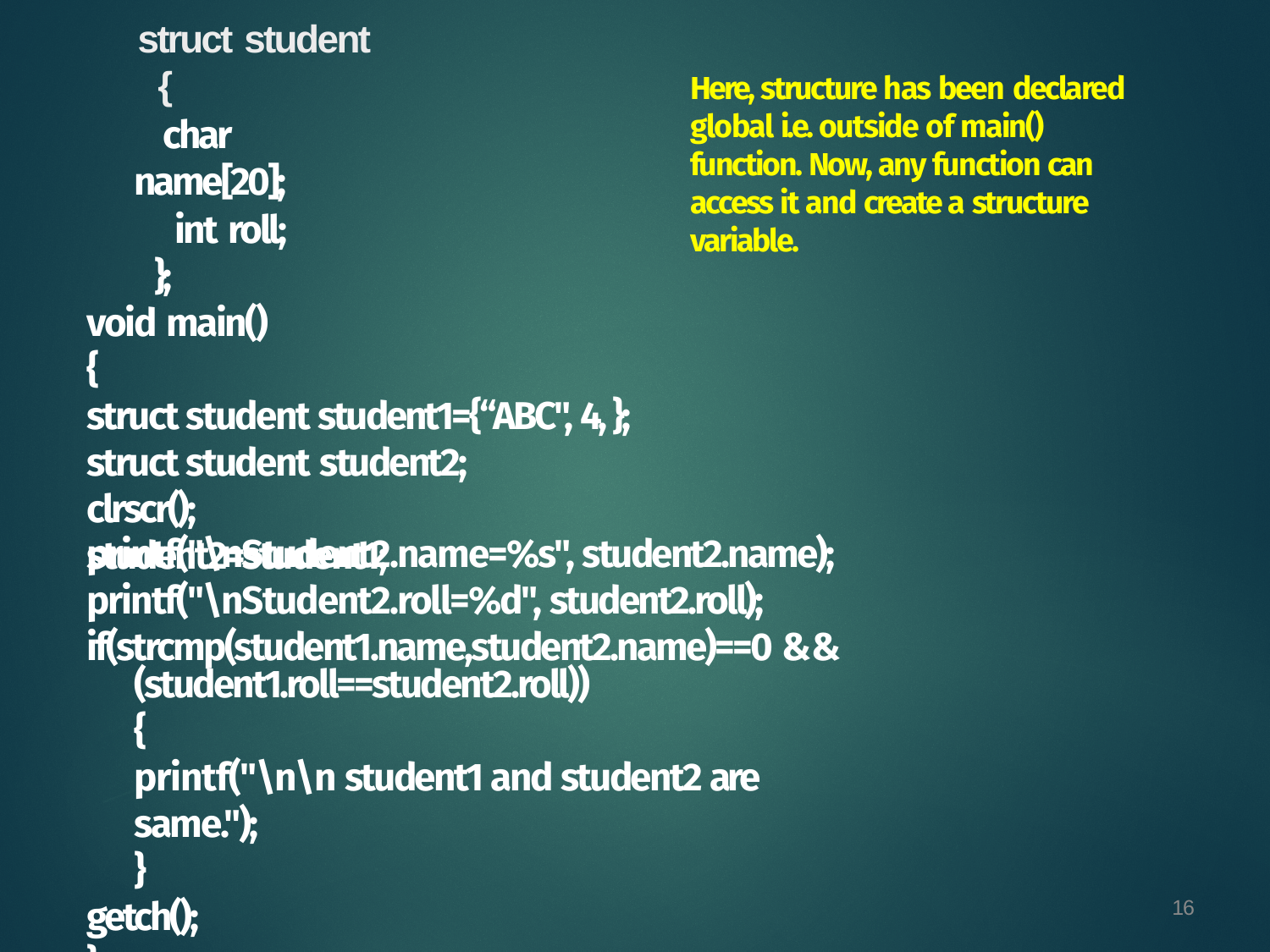

# struct student
{
Here, structure has been declared  global i.e. outside of main()  function. Now, any function can  access it and create a structure  variable.
    char name[20];
      int roll;
   };
void main()
{
struct student student1={“ABC", 4, };  struct student student2;
clrscr();
student2=student1;
printf("\nStudent2.name=%s", student2.name);  printf("\nStudent2.roll=%d", student2.roll);  if(strcmp(student1.name,student2.name)==0 &&
(student1.roll==student2.roll))
{
printf("\n\n student1 and student2 are same.");
}
getch();
}
16